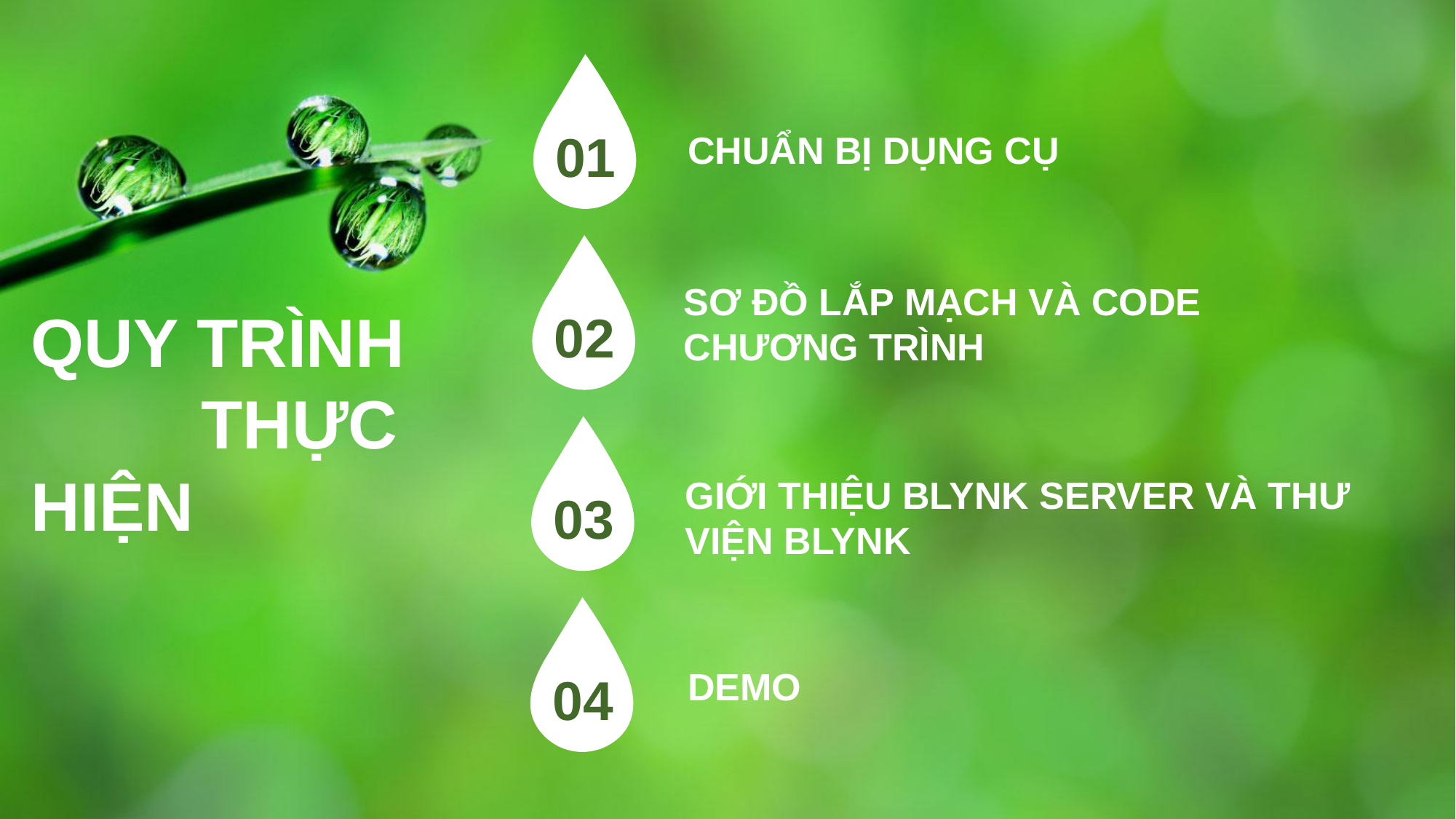

01
CHUẨN BỊ DỤNG CỤ

02
SƠ ĐỒ LẮP MẠCH VÀ CODE CHƯƠNG TRÌNH
QUY TRÌNH           THỰC HIỆN

03
GIỚI THIỆU BLYNK SERVER VÀ THƯ VIỆN BLYNK

04
DEMO